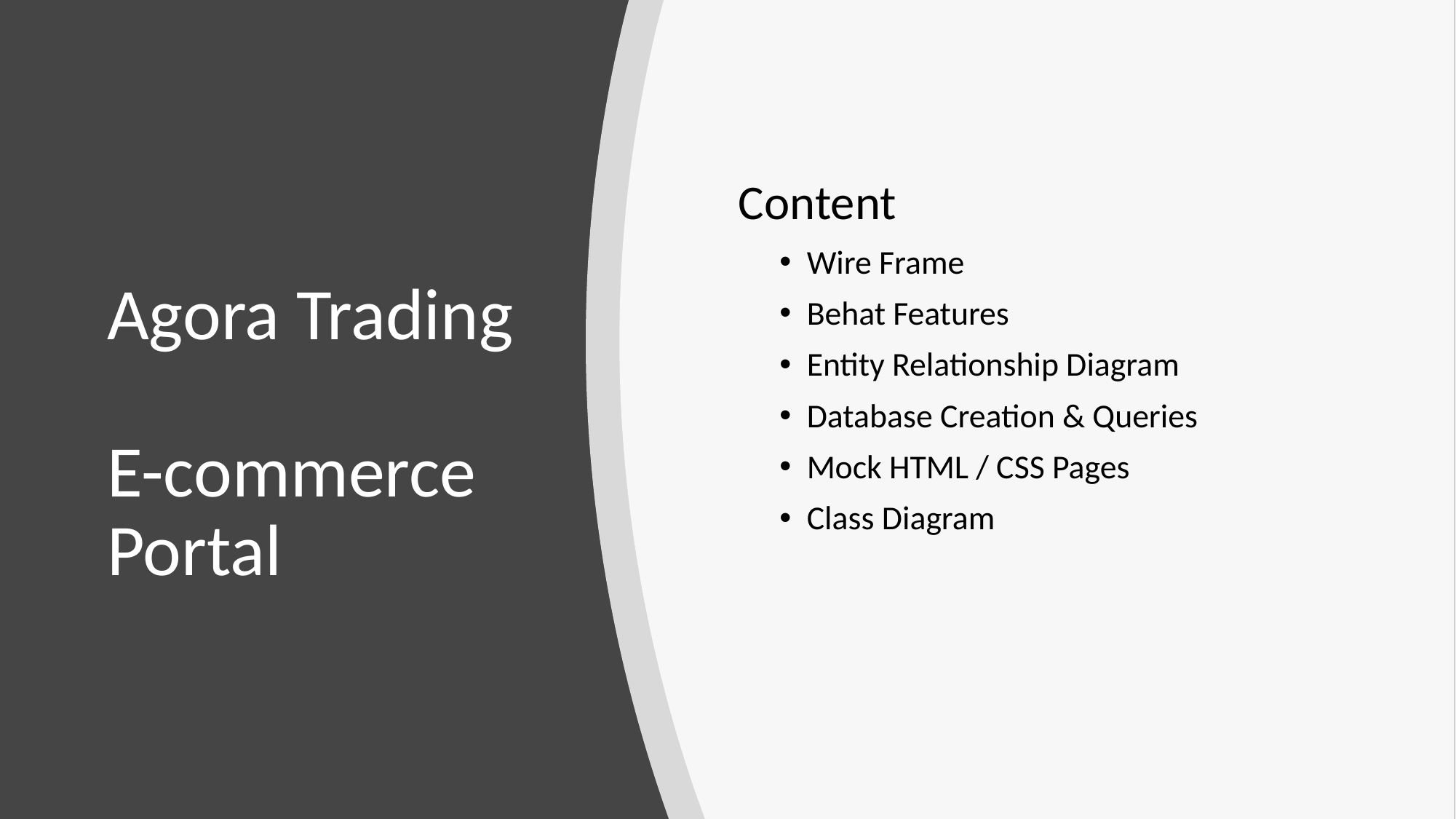

Content
Wire Frame
Behat Features
Entity Relationship Diagram
Database Creation & Queries
Mock HTML / CSS Pages
Class Diagram

# Agora Trading E-commerce Portal